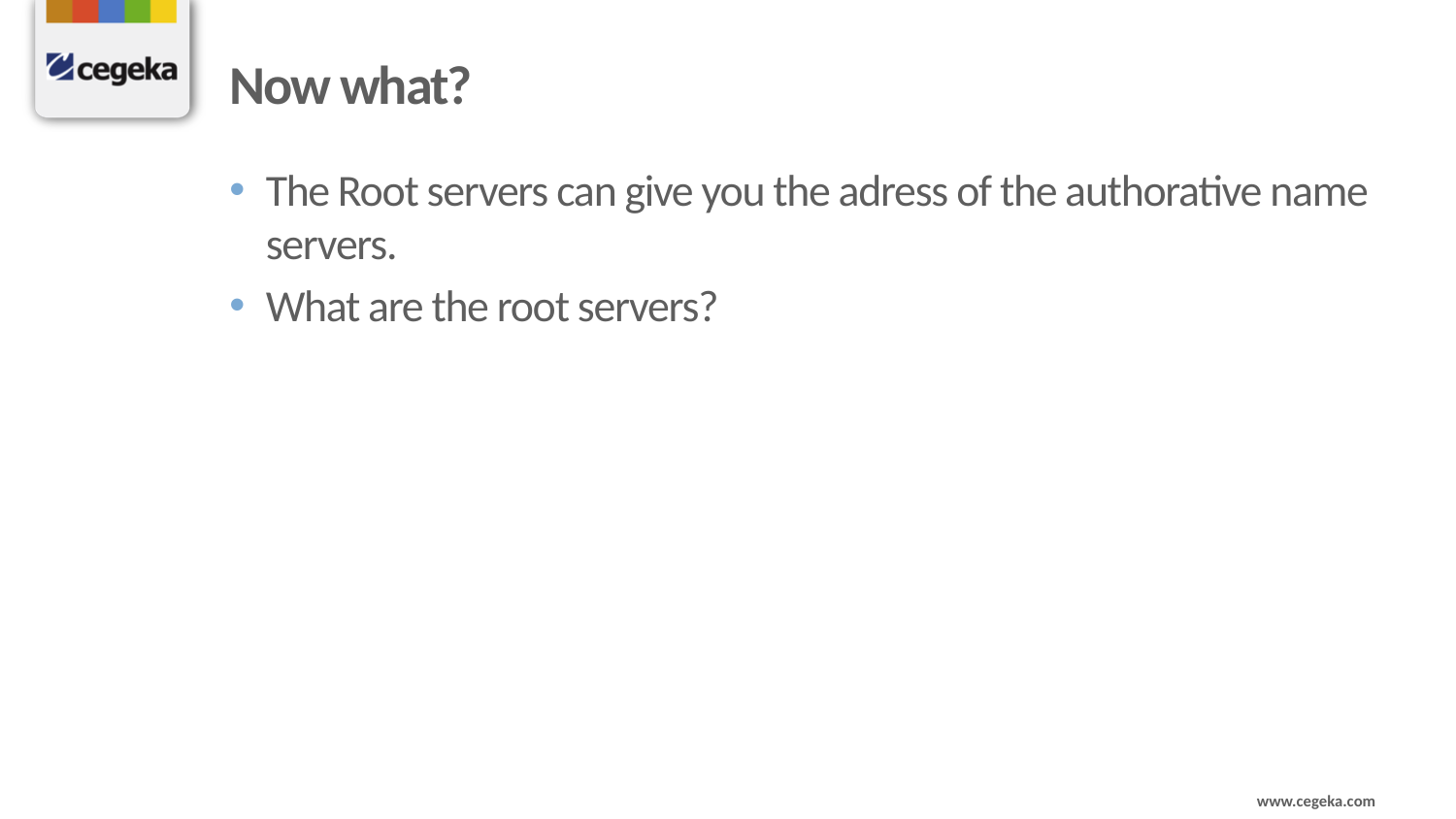

# Now what?
The Root servers can give you the adress of the authorative name servers.
What are the root servers?